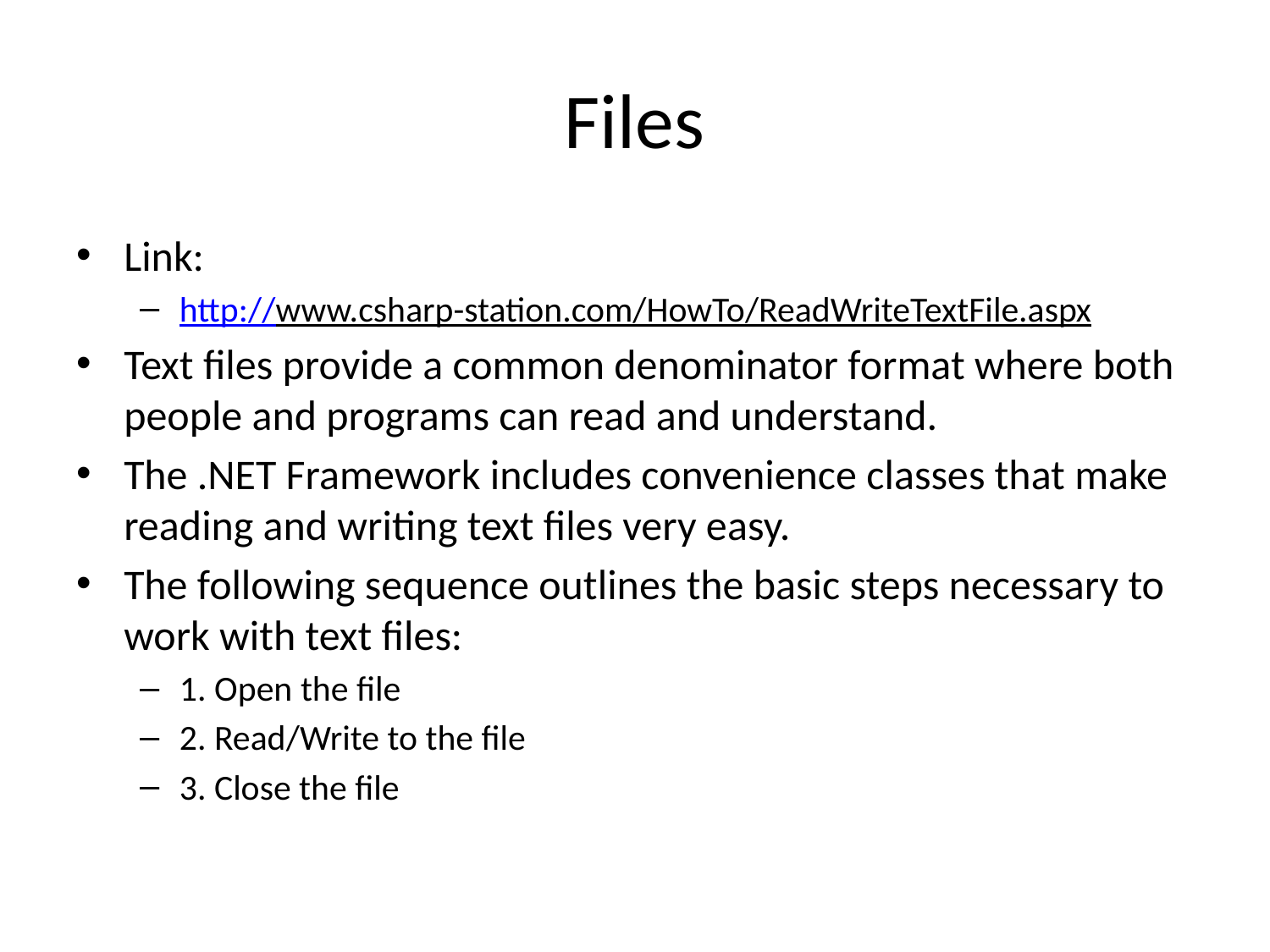

# Files
Link:
http://www.csharp-station.com/HowTo/ReadWriteTextFile.aspx
Text files provide a common denominator format where both people and programs can read and understand.
The .NET Framework includes convenience classes that make reading and writing text files very easy.
The following sequence outlines the basic steps necessary to work with text files:
1. Open the file
2. Read/Write to the file
3. Close the file